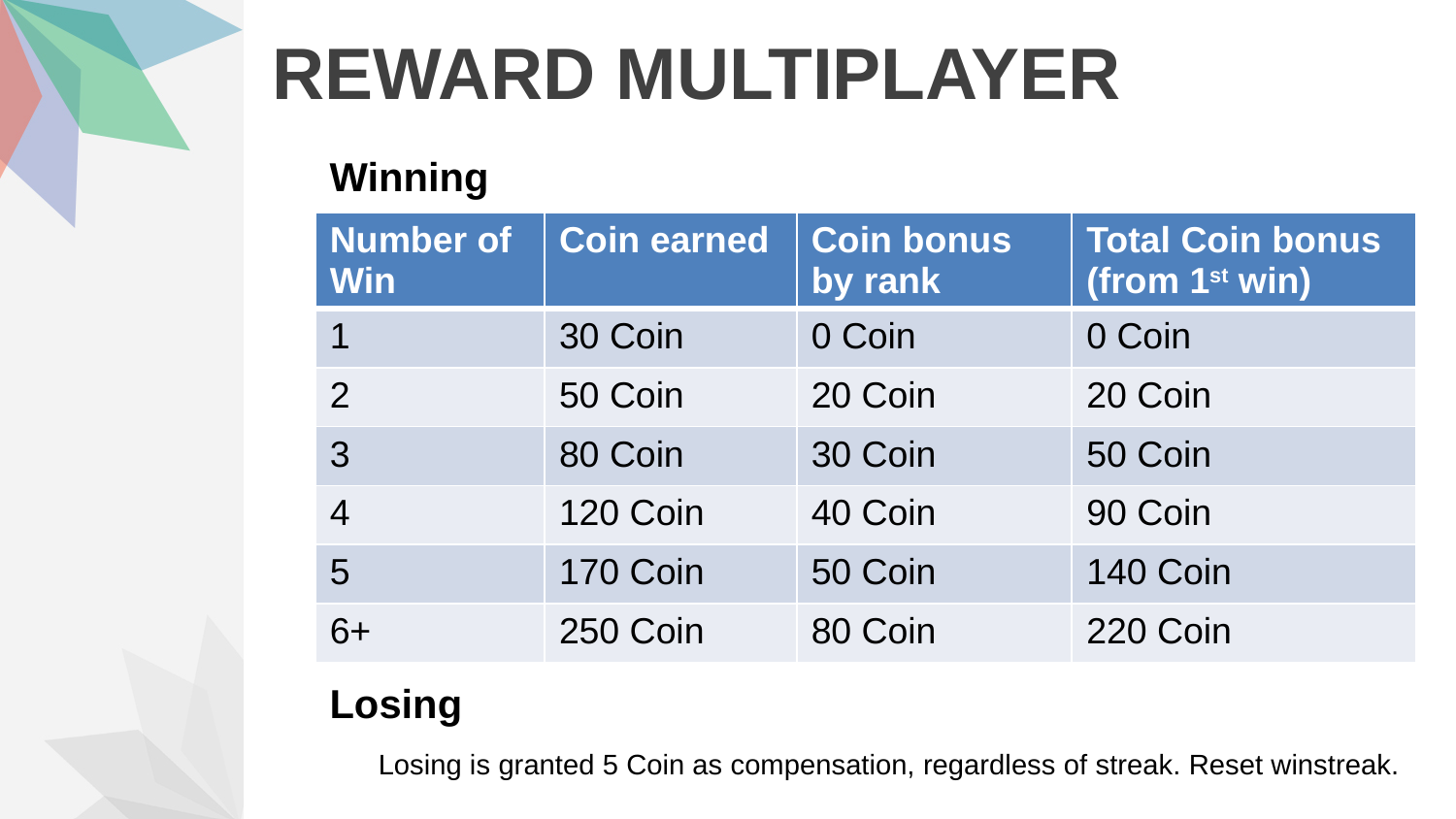

# REWARD MULTIPLAYER
Winning
| Number of Win | Coin earned | Coin bonus by rank | Total Coin bonus (from 1st win) |
| --- | --- | --- | --- |
| 1 | 30 Coin | 0 Coin | 0 Coin |
| 2 | 50 Coin | 20 Coin | 20 Coin |
| 3 | 80 Coin | 30 Coin | 50 Coin |
| 4 | 120 Coin | 40 Coin | 90 Coin |
| 5 | 170 Coin | 50 Coin | 140 Coin |
| 6+ | 250 Coin | 80 Coin | 220 Coin |
Losing
Losing is granted 5 Coin as compensation, regardless of streak. Reset winstreak.